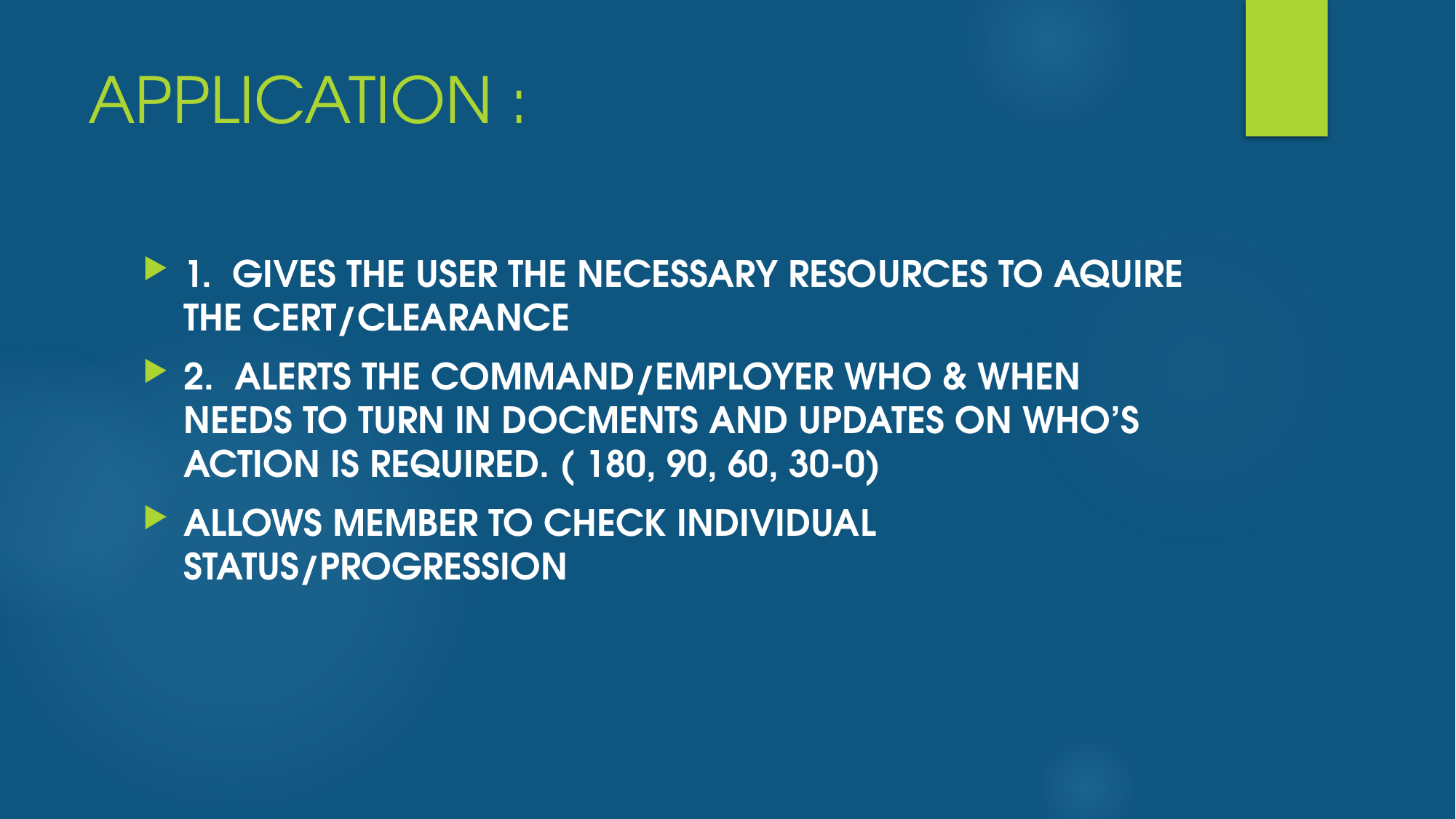

# APPLICATION :
1.  GIVES THE USER THE NECESSARY RESOURCES TO AQUIRE THE CERT/CLEARANCE
2.  ALERTS THE COMMAND/EMPLOYER WHO & WHEN NEEDS TO TURN IN DOCMENTS AND UPDATES ON WHO’S ACTION IS REQUIRED. ( 180, 90, 60, 30-0)
ALLOWS MEMBER TO CHECK INDIVIDUAL STATUS/PROGRESSION